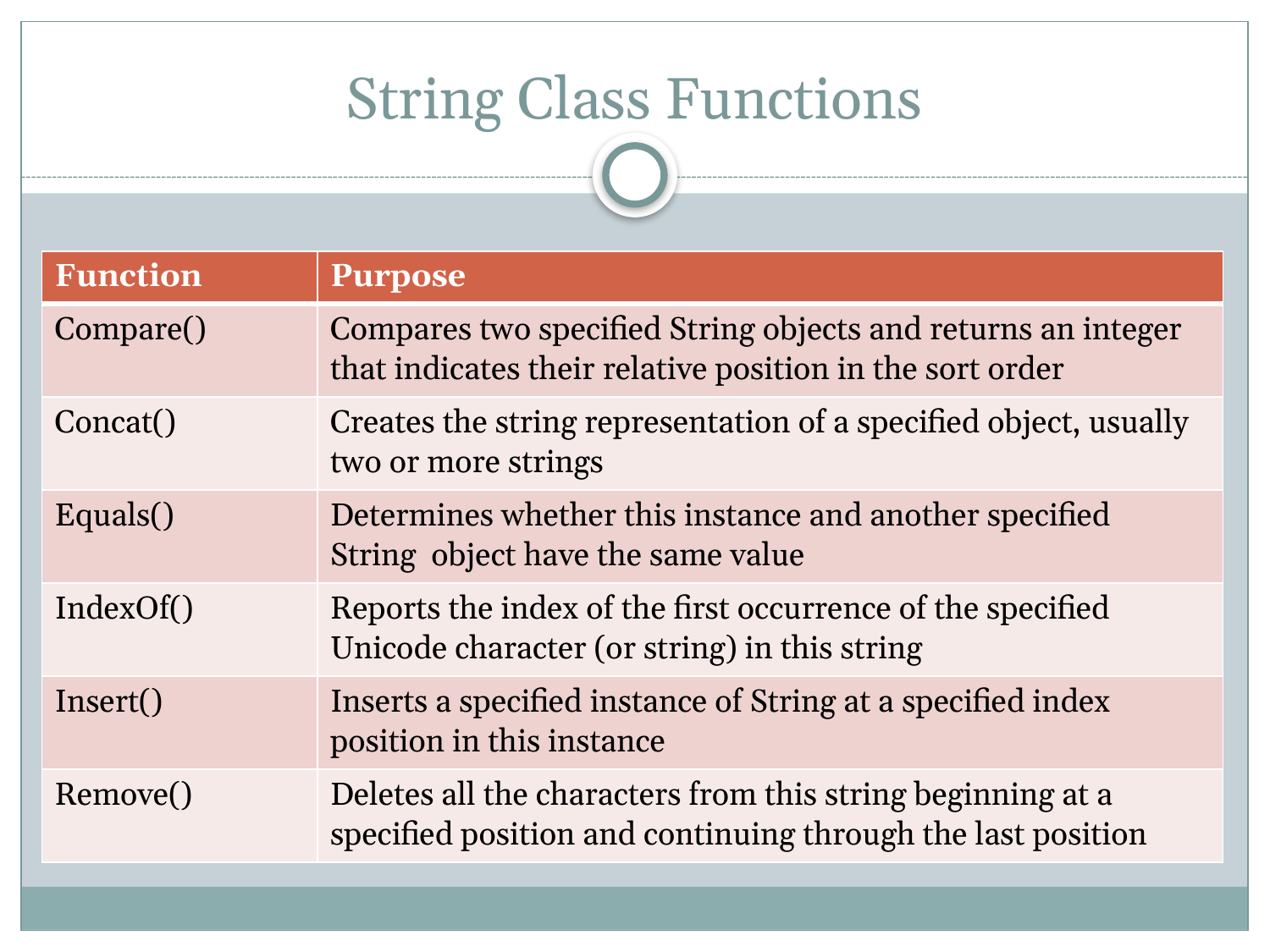

# String Class Functions
| Function | Purpose |
| --- | --- |
| Compare() | Compares two specified String objects and returns an integer that indicates their relative position in the sort order |
| Concat() | Creates the string representation of a specified object, usually two or more strings |
| Equals() | Determines whether this instance and another specified String  object have the same value |
| IndexOf() | Reports the index of the first occurrence of the specified Unicode character (or string) in this string |
| Insert() | Inserts a specified instance of String at a specified index position in this instance |
| Remove() | Deletes all the characters from this string beginning at a specified position and continuing through the last position |